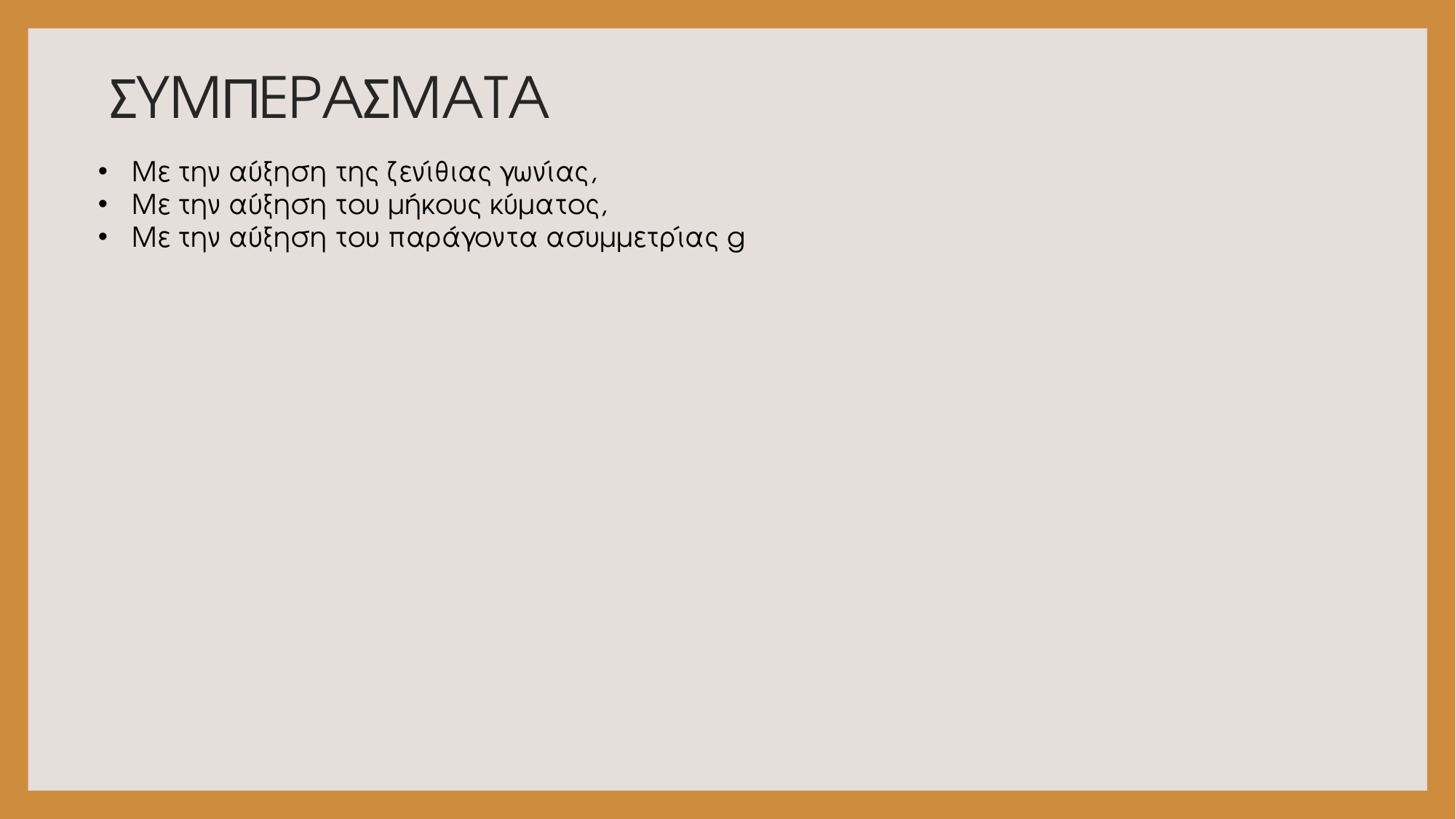

# ΣΥΜΠΕΡΑΣΜΑΤΑ
Με την αύξηση της ζενίθιας γωνίας,
Με την αύξηση του μήκους κύματος,
Με την αύξηση του παράγοντα ασυμμετρίας g